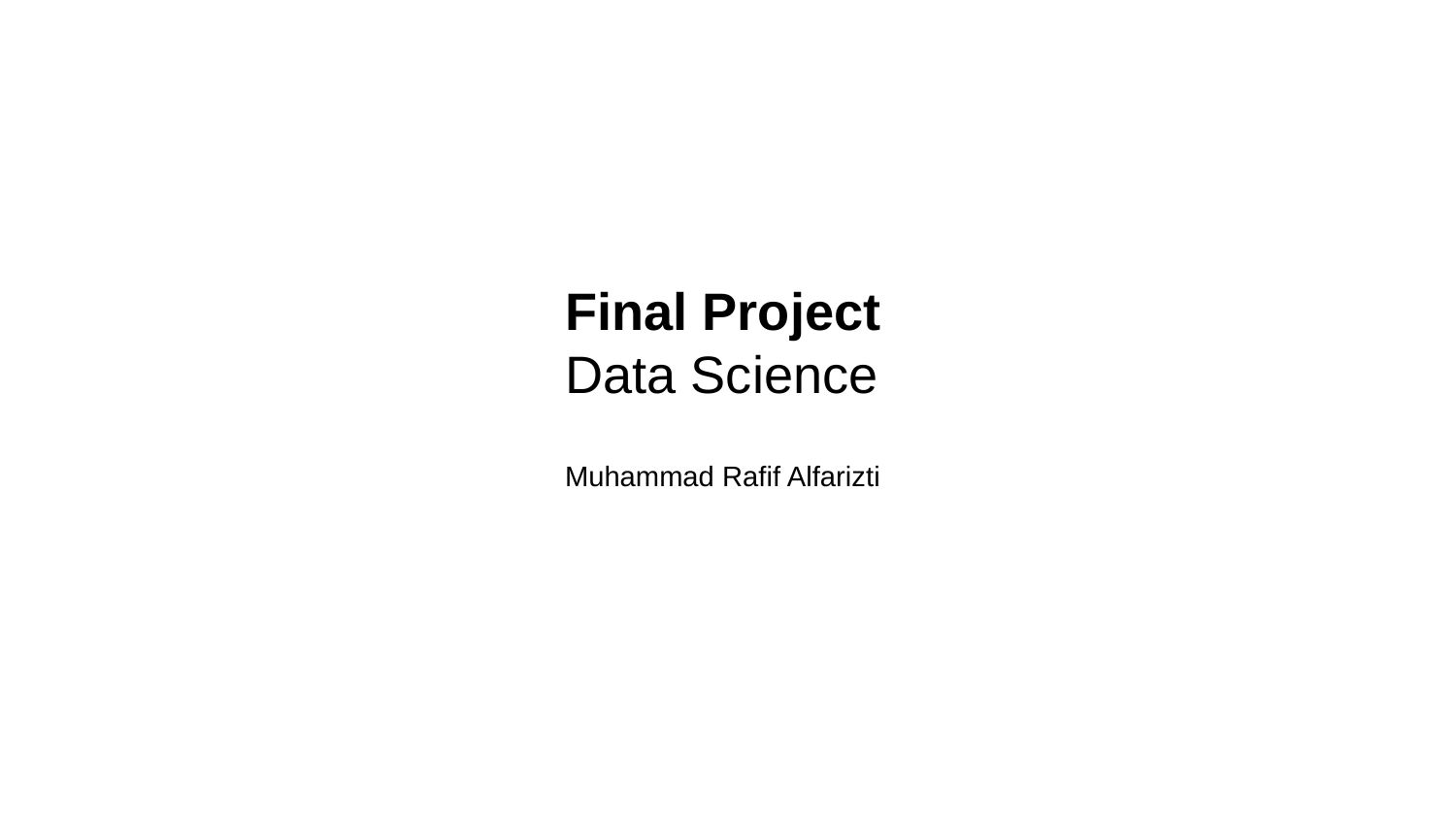

Final Project
Data Science
Muhammad Rafif Alfarizti